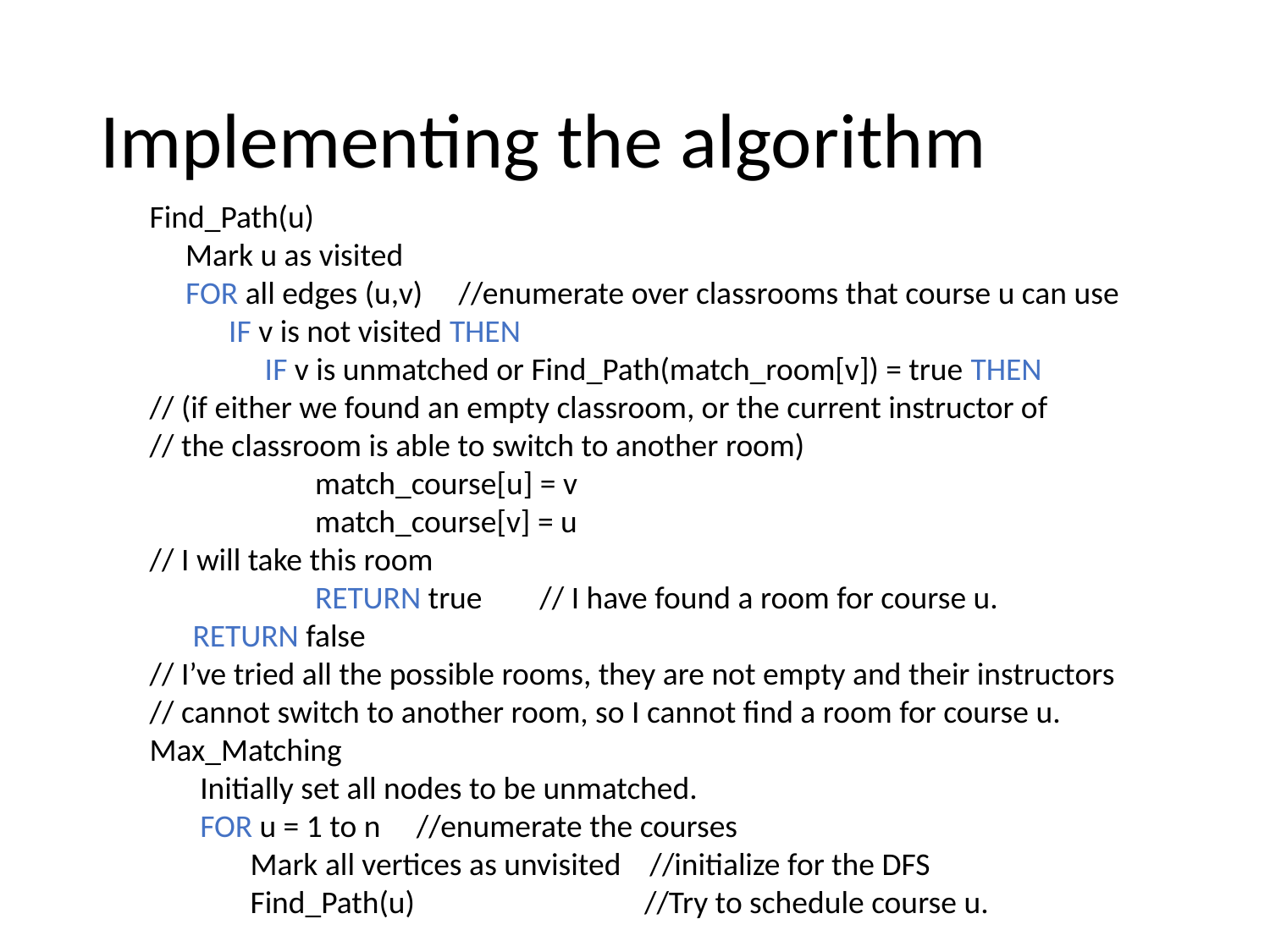

# Implementing the algorithm
Find_Path(u)
     Mark u as visited
     FOR all edges (u,v)     //enumerate over classrooms that course u can use
           IF v is not visited THEN
                IF v is unmatched or Find_Path(match_room[v]) = true THEN
// (if either we found an empty classroom, or the current instructor of
// the classroom is able to switch to another room)
                       match_course[u] = v
                       match_course[v] = u
// I will take this room
                       RETURN true        // I have found a room for course u.
      RETURN false
// I’ve tried all the possible rooms, they are not empty and their instructors
// cannot switch to another room, so I cannot find a room for course u.
Max_Matching
       Initially set all nodes to be unmatched.
       FOR u = 1 to n     //enumerate the courses
              Mark all vertices as unvisited    //initialize for the DFS
              Find_Path(u)                                //Try to schedule course u.